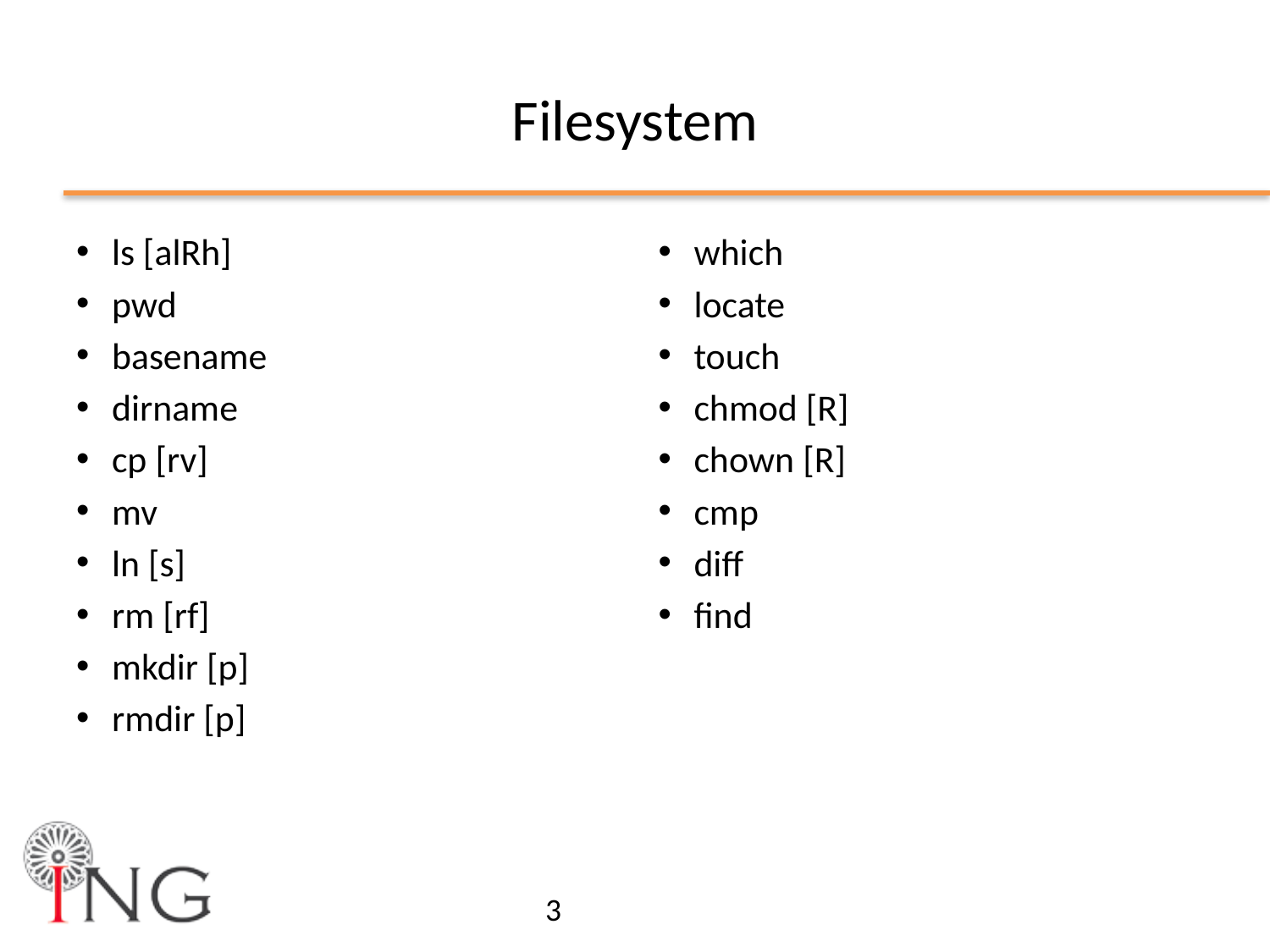

# Filesystem
ls [alRh]
pwd
basename
dirname
cp [rv]
mv
ln [s]
rm [rf]
mkdir [p]
rmdir [p]
which
locate
touch
chmod [R]
chown [R]
cmp
diff
find

3